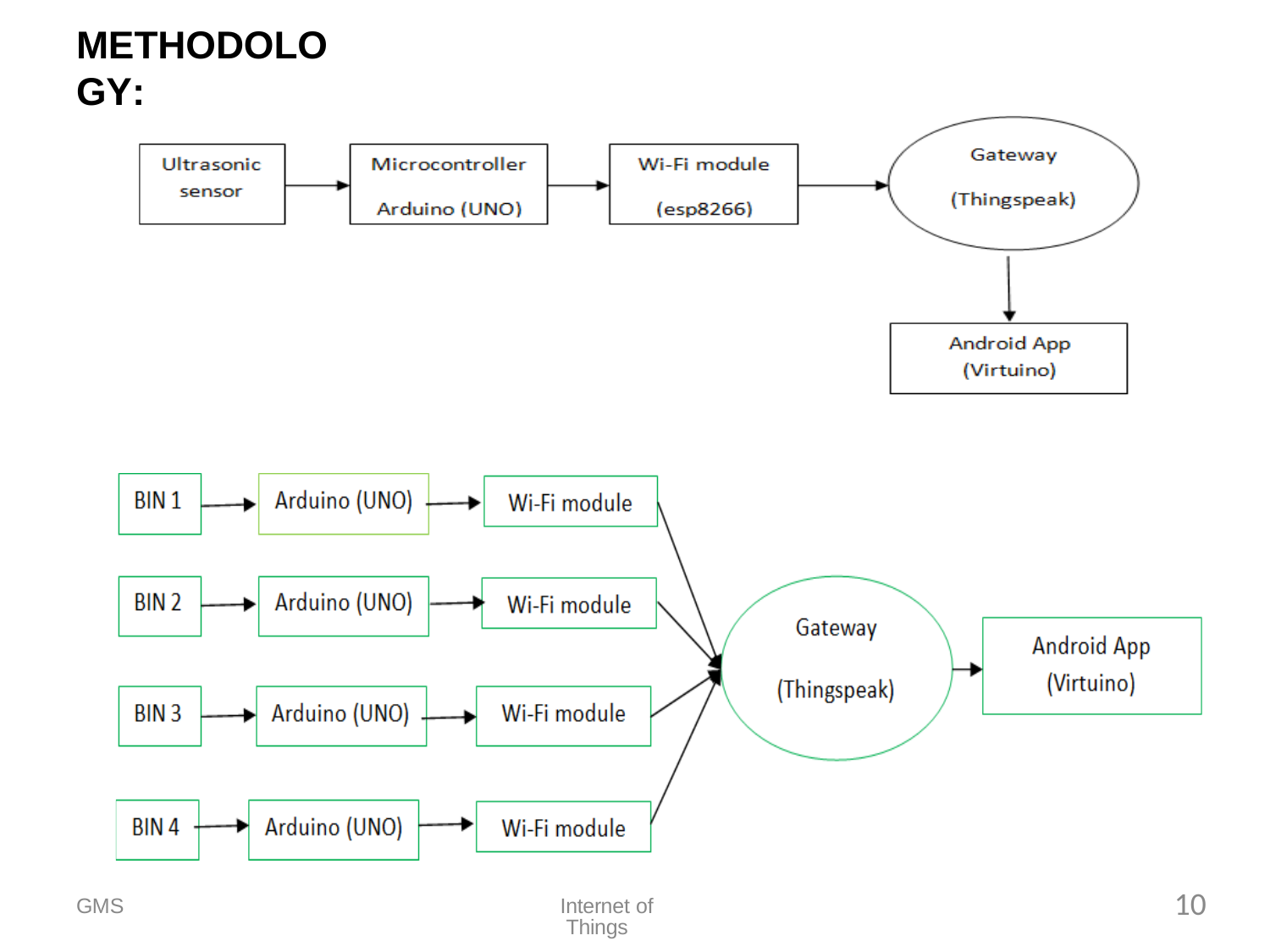

# METHODOLOGY:

10
GMS
Internet of  Things